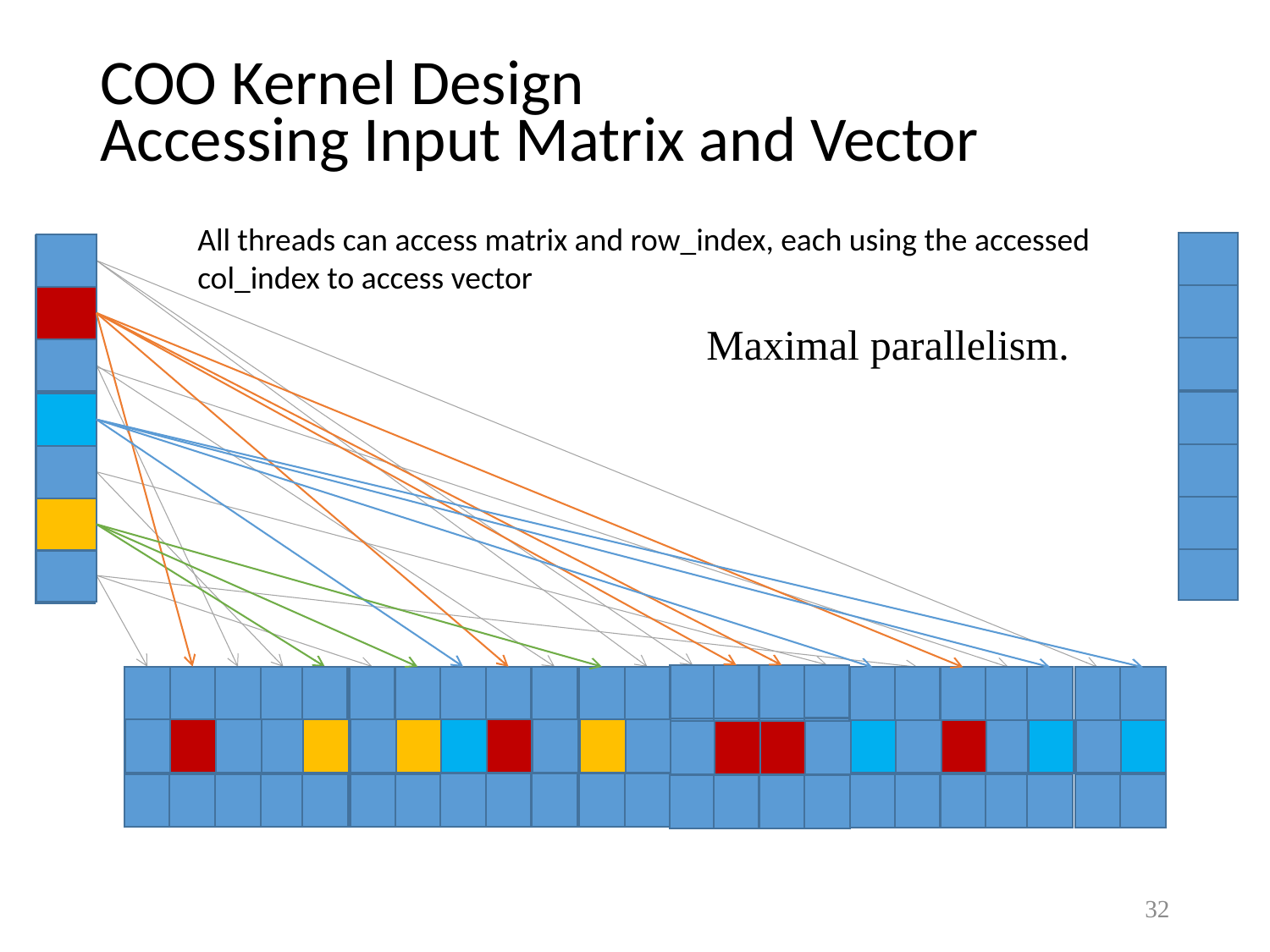

# COO Kernel Design Accessing Input Matrix and Vector
x
v
Ax = v
All threads can access matrix and row_index, each using the accessed col_index to access vector
Maximal parallelism..

Row

Col

Data

A
COO Storage Format
32